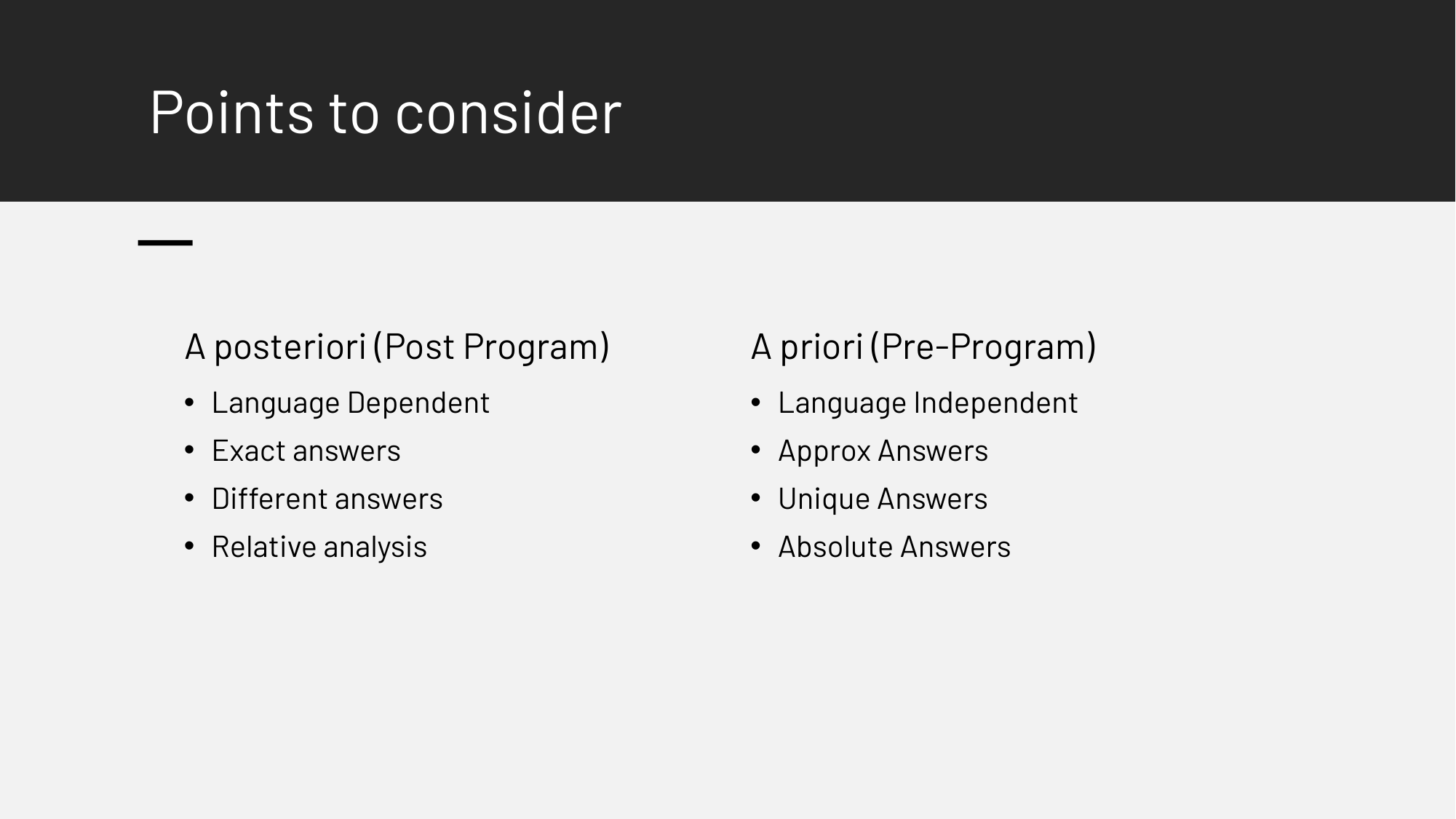

# Points to consider

A posteriori (Post Program)
A priori (Pre-Program)
Language Dependent
Exact answers
Different answers
Relative analysis
Language Independent
Approx Answers
Unique Answers
Absolute Answers